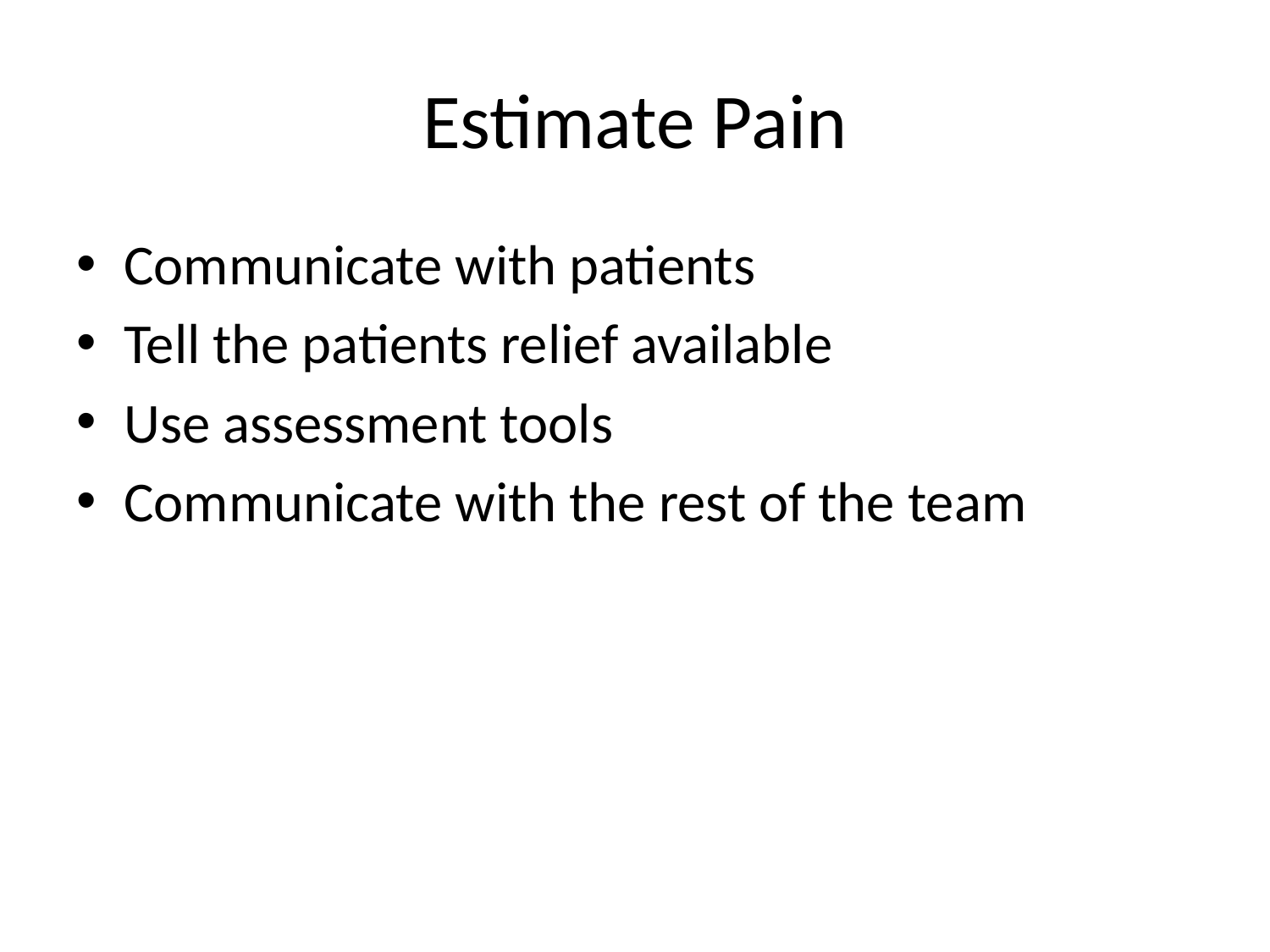

# Estimate Pain
Communicate with patients
Tell the patients relief available
Use assessment tools
Communicate with the rest of the team